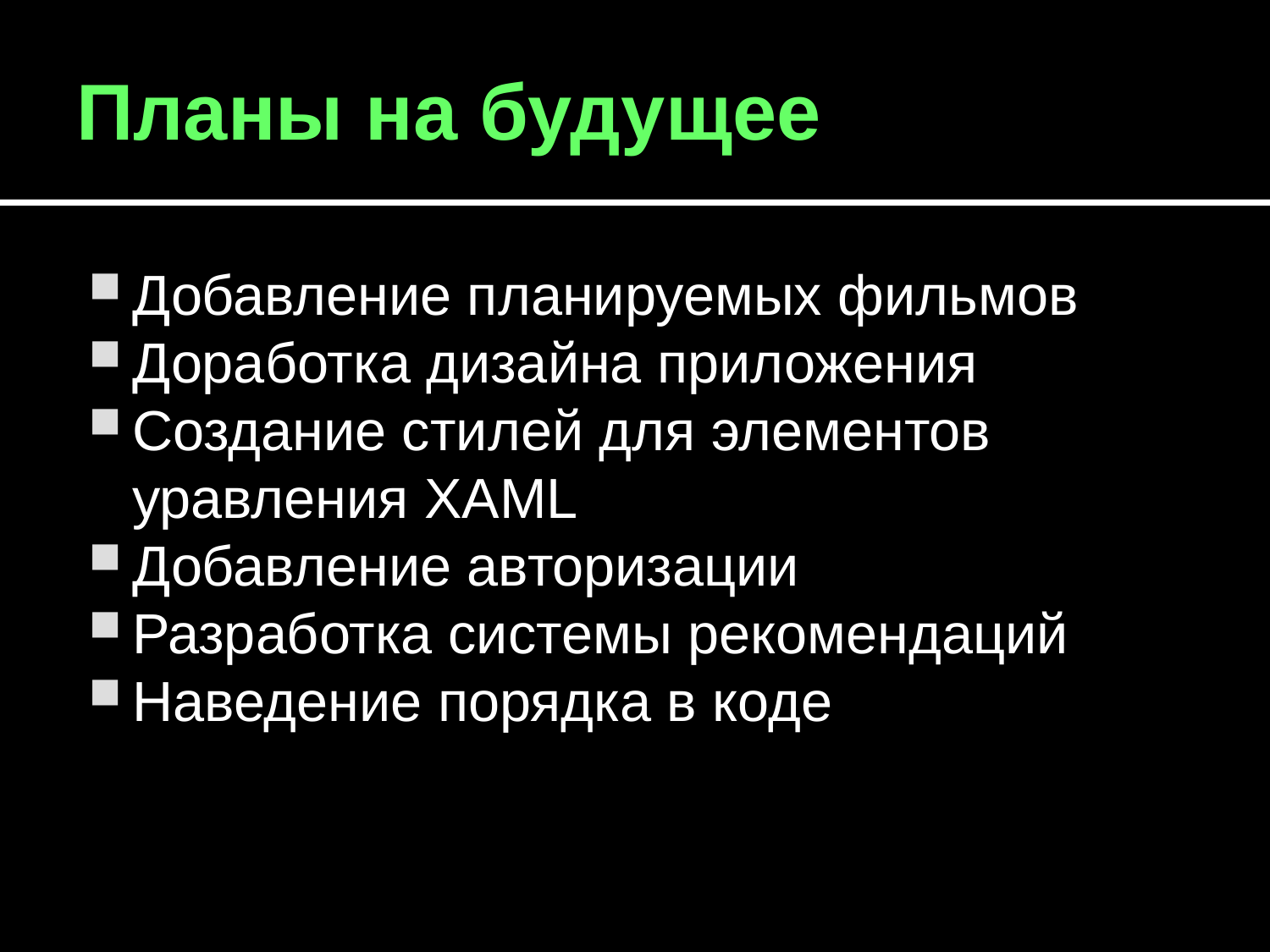

# Планы на будущее
Добавление планируемых фильмов
Доработка дизайна приложения
Создание стилей для элементов уравления XAML
Добавление авторизации
Разработка системы рекомендаций
Наведение порядка в коде